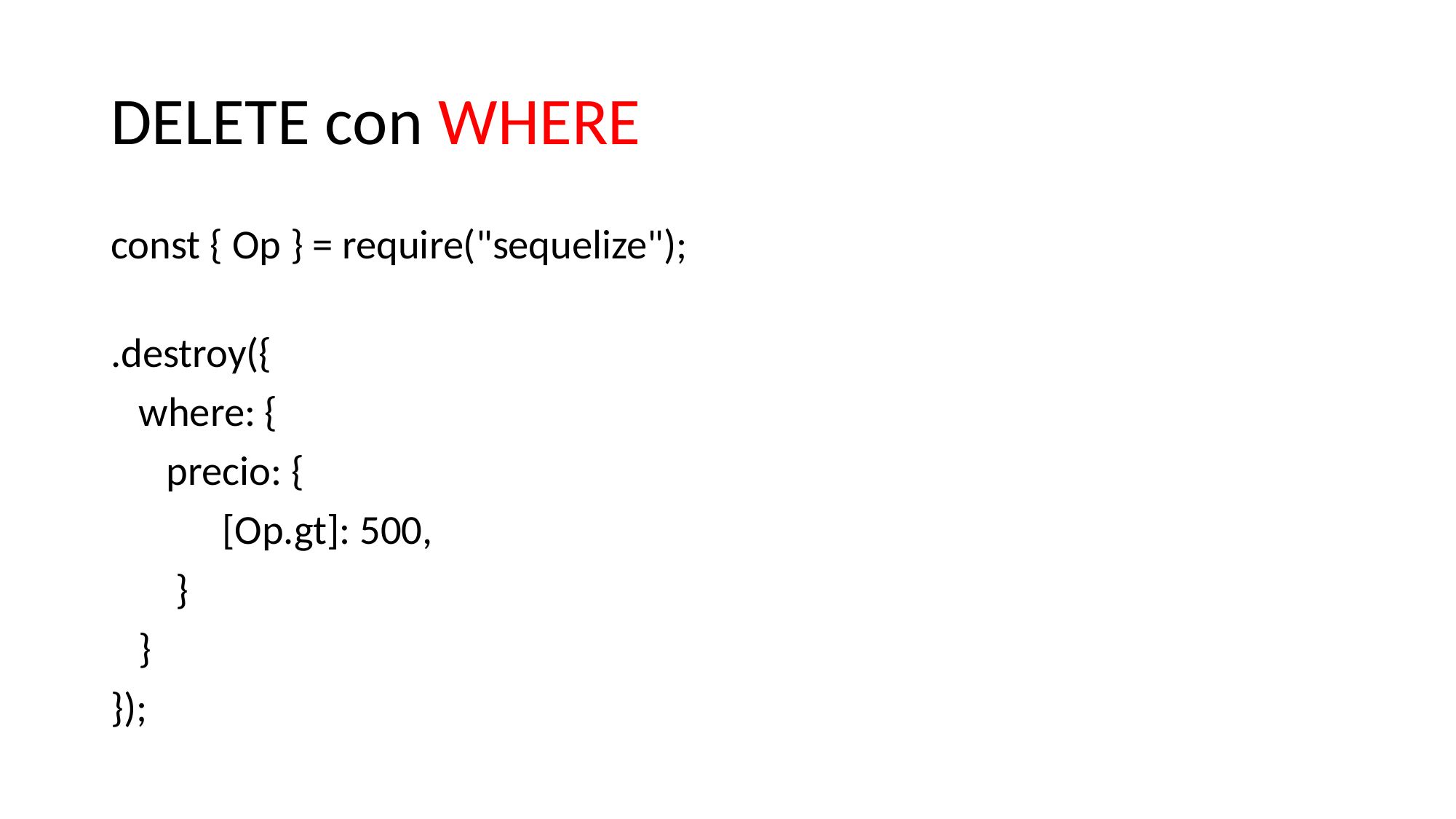

# DELETE con WHERE
const { Op } = require("sequelize");
.destroy({
   where: {
      precio: {
            [Op.gt]: 500,
       }
   }
});